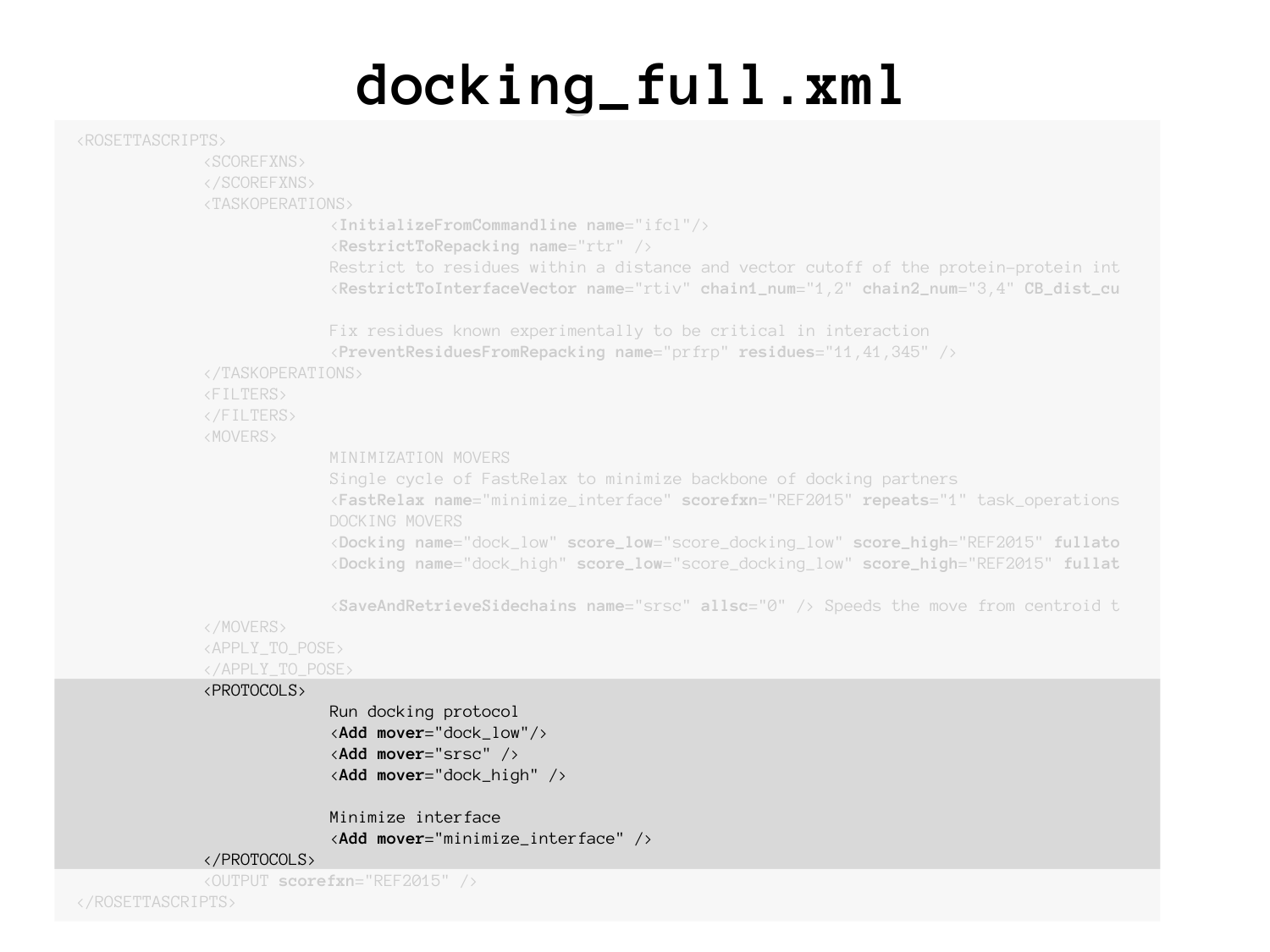

docking_full.xml

<ROSETTASCRIPTS>
	<SCOREFXNS>
	</SCOREFXNS>
	<TASKOPERATIONS>
		<InitializeFromCommandline name="ifcl"/>
		<RestrictToRepacking name="rtr" />
		Restrict to residues within a distance and vector cutoff of the protein-protein int
		<RestrictToInterfaceVector name="rtiv" chain1_num="1,2" chain2_num="3,4" CB_dist_cu
		Fix residues known experimentally to be critical in interaction
		<PreventResiduesFromRepacking name="prfrp" residues="11,41,345" />
	</TASKOPERATIONS>
	<FILTERS>
	</FILTERS>
	<MOVERS>
		MINIMIZATION MOVERS
		Single cycle of FastRelax to minimize backbone of docking partners
		<FastRelax name="minimize_interface" scorefxn="REF2015" repeats="1" task_operations
		DOCKING MOVERS
		<Docking name="dock_low" score_low="score_docking_low" score_high="REF2015" fullato
		<Docking name="dock_high" score_low="score_docking_low" score_high="REF2015" fullat

		<SaveAndRetrieveSidechains name="srsc" allsc="0" /> Speeds the move from centroid t
	</MOVERS>
	<APPLY_TO_POSE>
	</APPLY_TO_POSE>
	<PROTOCOLS>
		Run docking protocol
		<Add mover="dock_low"/>
		<Add mover="srsc" />
		<Add mover="dock_high" />

		Minimize interface
		<Add mover="minimize_interface" />
	</PROTOCOLS>
	<OUTPUT scorefxn="REF2015" />
</ROSETTASCRIPTS>